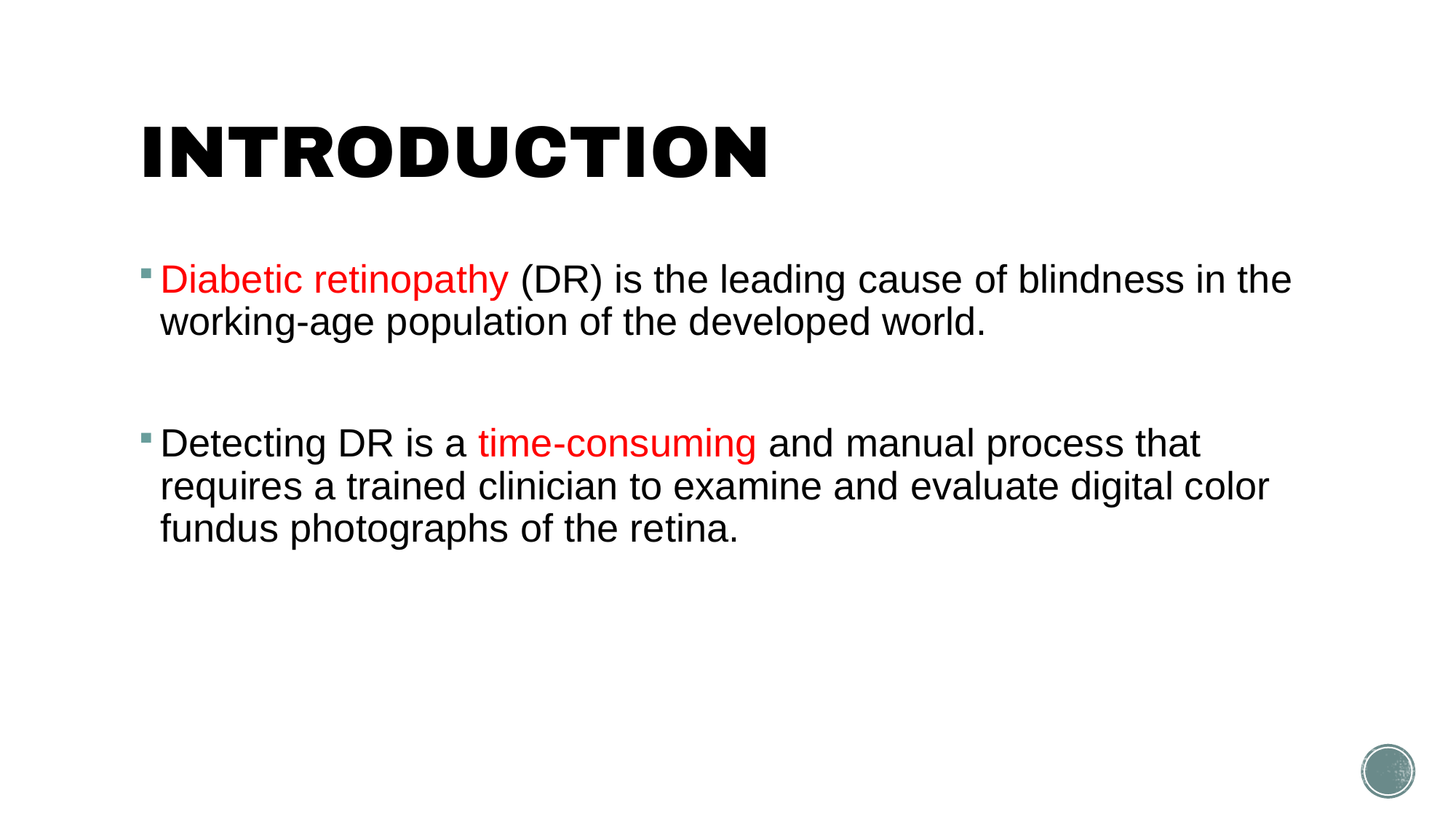

# INTRODUCTION
Diabetic retinopathy (DR) is the leading cause of blindness in the working-age population of the developed world.

Detecting DR is a time-consuming and manual process that requires a trained clinician to examine and evaluate digital color fundus photographs of the retina.